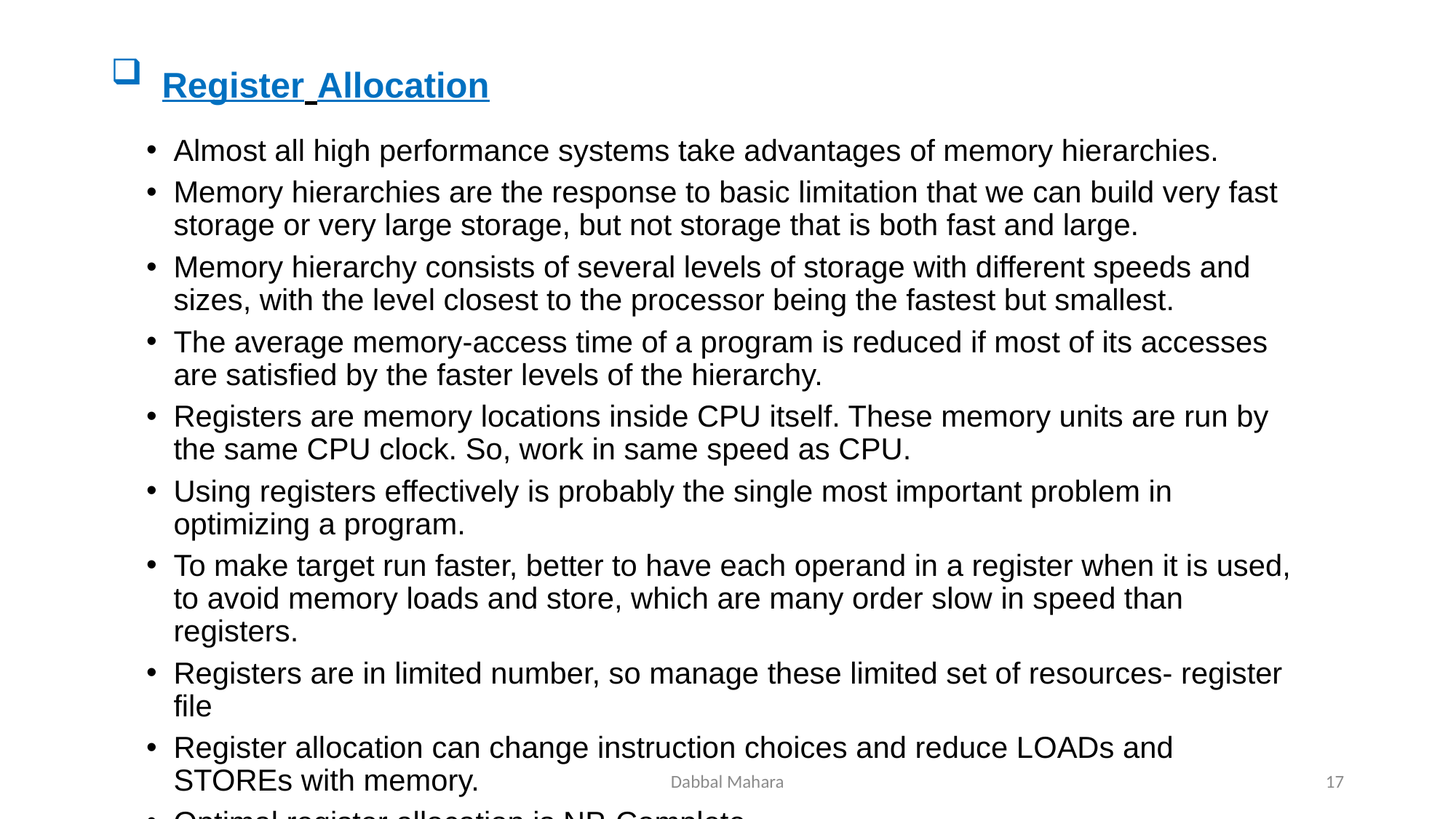

# Register Allocation
Almost all high performance systems take advantages of memory hierarchies.
Memory hierarchies are the response to basic limitation that we can build very fast storage or very large storage, but not storage that is both fast and large.
Memory hierarchy consists of several levels of storage with different speeds and sizes, with the level closest to the processor being the fastest but smallest.
The average memory-access time of a program is reduced if most of its accesses are satisfied by the faster levels of the hierarchy.
Registers are memory locations inside CPU itself. These memory units are run by the same CPU clock. So, work in same speed as CPU.
Using registers effectively is probably the single most important problem in optimizing a program.
To make target run faster, better to have each operand in a register when it is used, to avoid memory loads and store, which are many order slow in speed than registers.
Registers are in limited number, so manage these limited set of resources- register file
Register allocation can change instruction choices and reduce LOADs and STOREs with memory.
Optimal register allocation is NP-Complete.

Dabbal Mahara
17